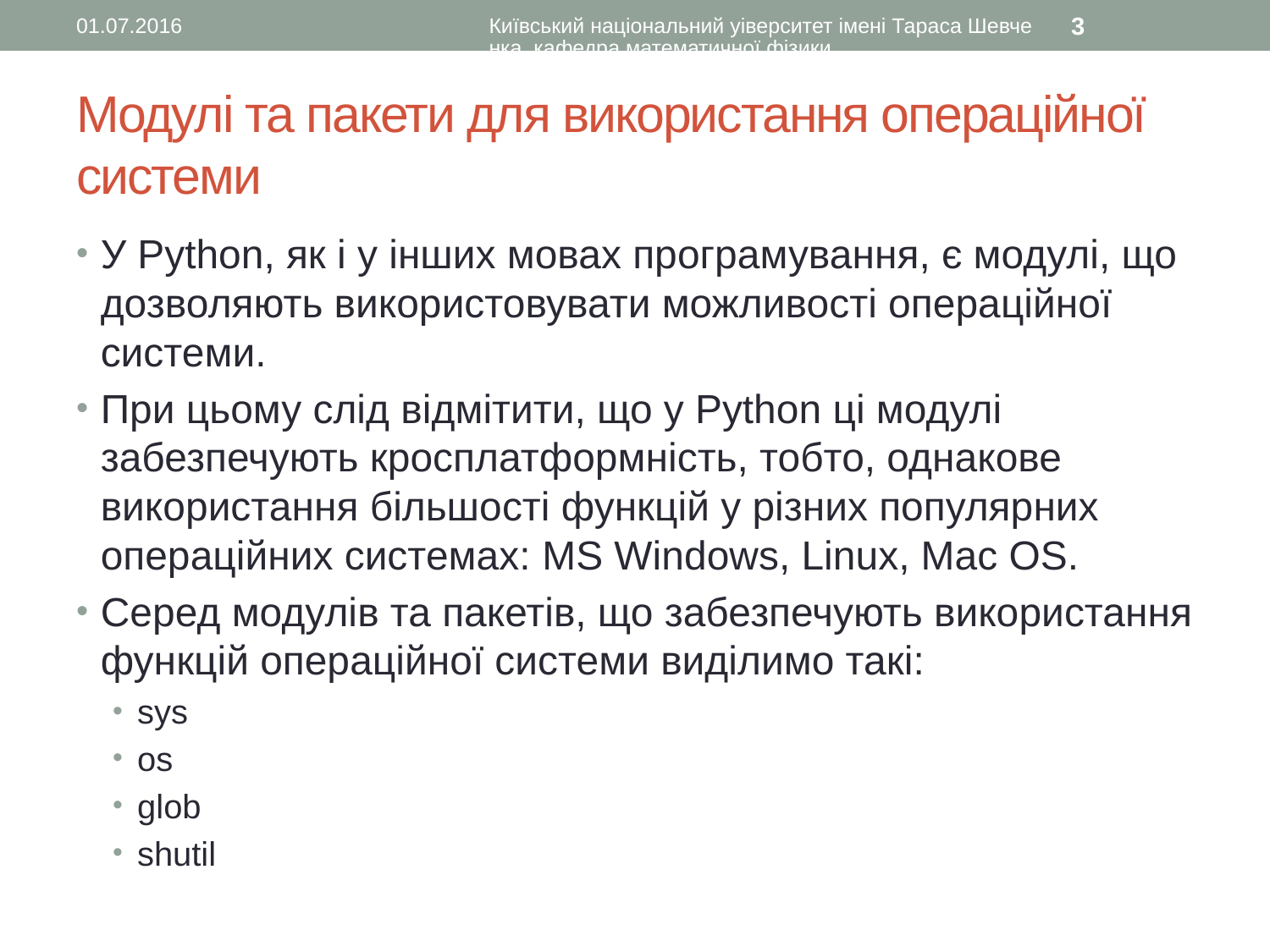

01.07.2016
Київський національний уіверситет імені Тараса Шевченка, кафедра математичної фізики
3
# Модулі та пакети для використання операційної системи
У Python, як і у інших мовах програмування, є модулі, що дозволяють використовувати можливості операційної системи.
При цьому слід відмітити, що у Python ці модулі забезпечують кросплатформність, тобто, однакове використання більшості функцій у різних популярних операційних системах: MS Windows, Linux, Mac OS.
Серед модулів та пакетів, що забезпечують використання функцій операційної системи виділимо такі:
sys
os
glob
shutil